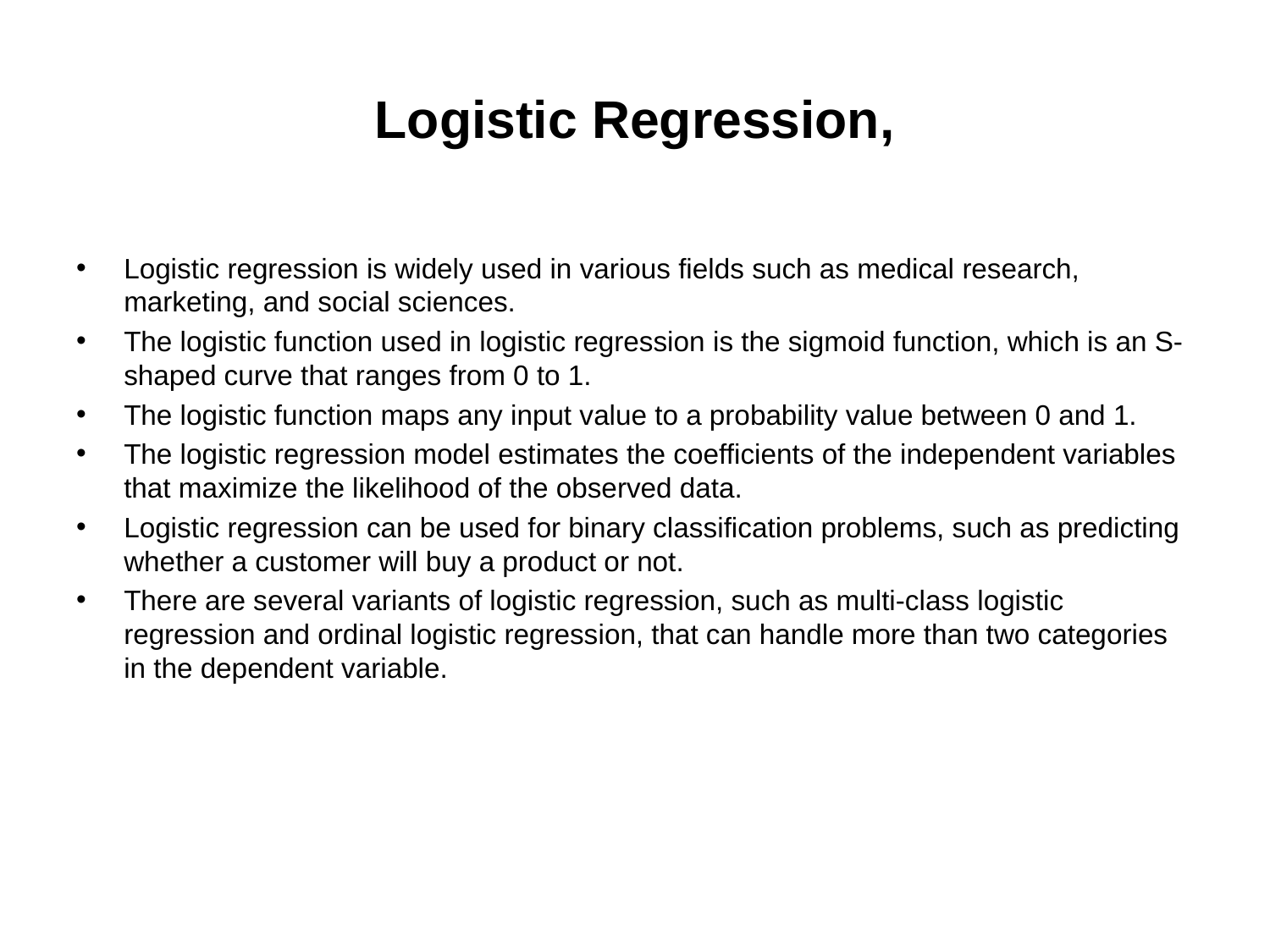

# Logistic Regression,
Logistic regression is widely used in various fields such as medical research, marketing, and social sciences.
The logistic function used in logistic regression is the sigmoid function, which is an S-shaped curve that ranges from 0 to 1.
The logistic function maps any input value to a probability value between 0 and 1.
The logistic regression model estimates the coefficients of the independent variables that maximize the likelihood of the observed data.
Logistic regression can be used for binary classification problems, such as predicting whether a customer will buy a product or not.
There are several variants of logistic regression, such as multi-class logistic regression and ordinal logistic regression, that can handle more than two categories in the dependent variable.